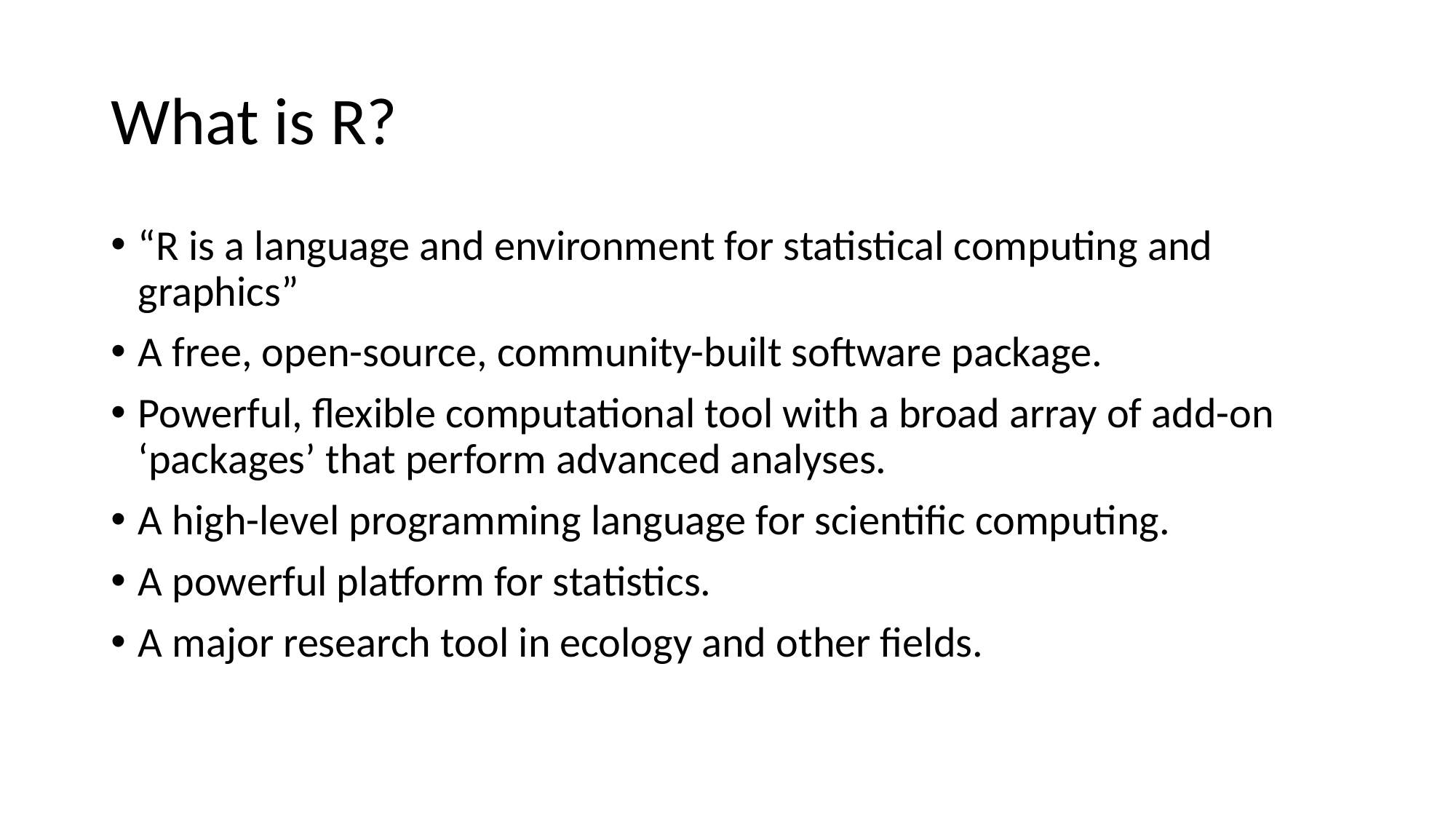

# What is R?
“R is a language and environment for statistical computing and graphics”
A free, open-source, community-built software package.
Powerful, flexible computational tool with a broad array of add-on ‘packages’ that perform advanced analyses.
A high-level programming language for scientific computing.
A powerful platform for statistics.
A major research tool in ecology and other fields.